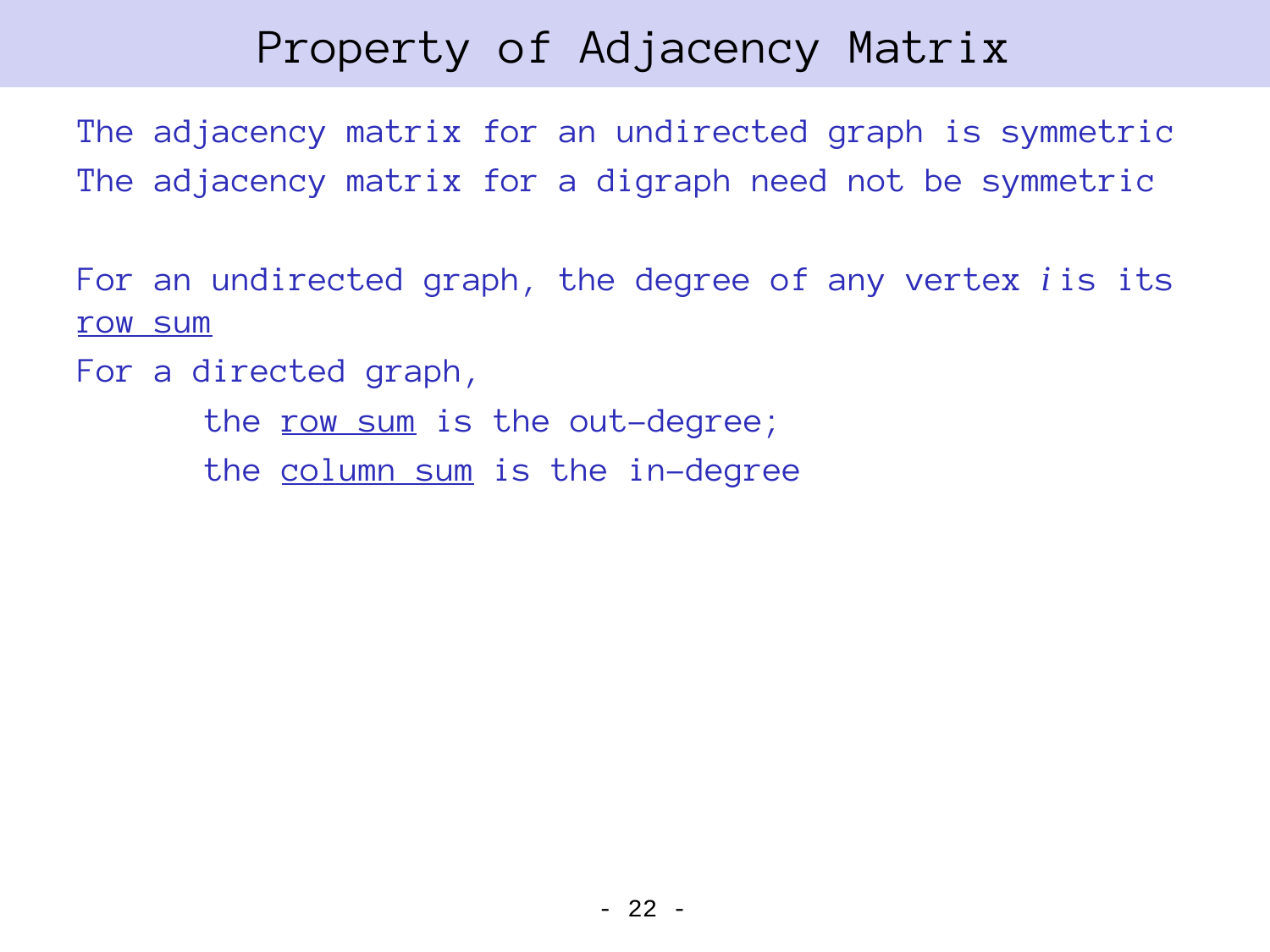

# Property of Adjacency Matrix
The adjacency matrix for an undirected graph is symmetric
The adjacency matrix for a digraph need not be symmetric

For an undirected graph, the degree of any vertex i is its row sum
For a directed graph,
	the row sum is the out-degree;
   	the column sum is the in-degree

- 22 -